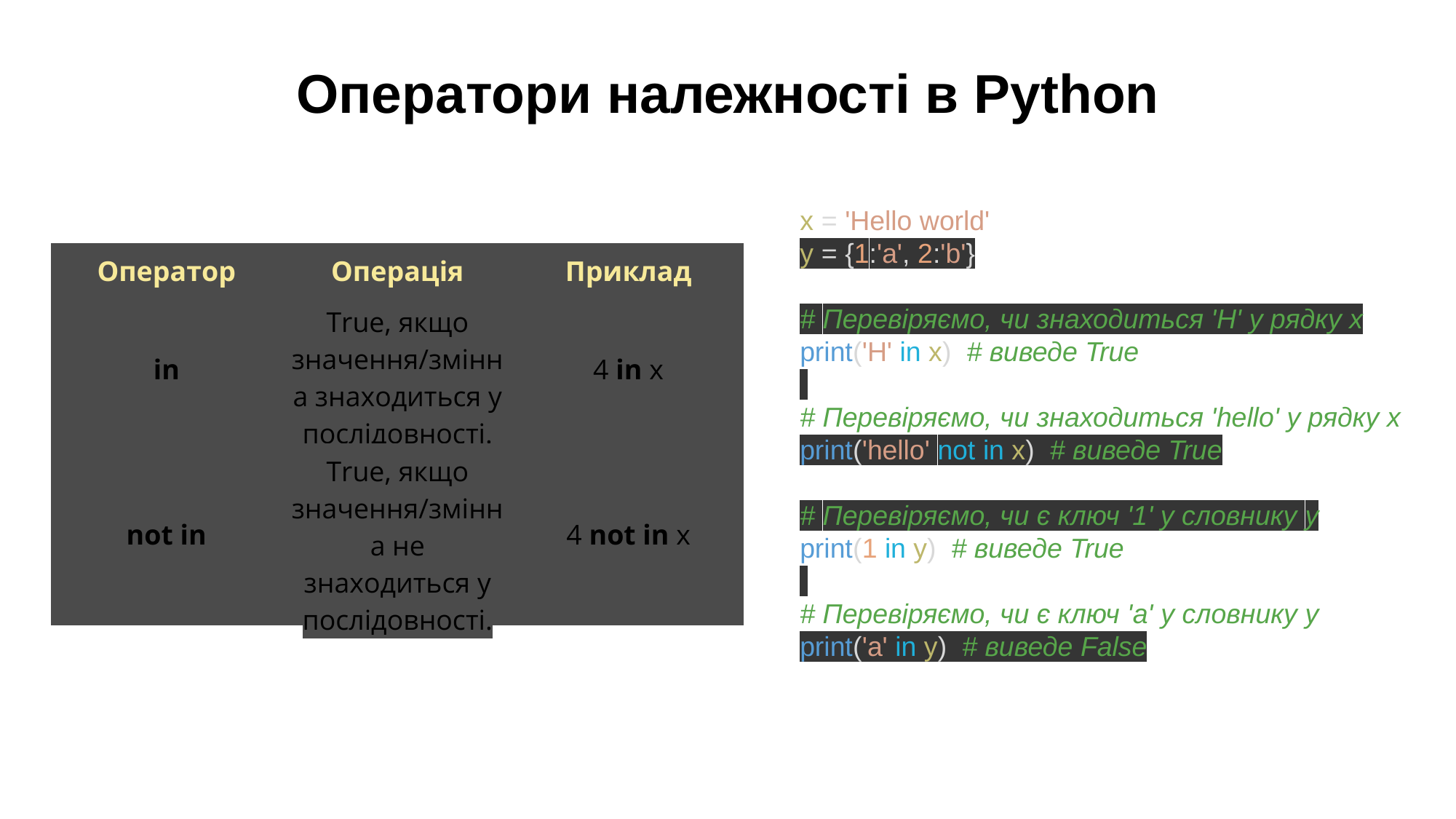

Оператори належності в Python
x = 'Hello world'
y = {1:'a', 2:'b'}

# Перевіряємо, чи знаходиться 'H' у рядку x
print('H' in x)  # виведе True

# Перевіряємо, чи знаходиться 'hello' у рядку x
print('hello' not in x)  # виведе True

# Перевіряємо, чи є ключ '1' у словнику y
print(1 in y)  # виведе True

# Перевіряємо, чи є ключ 'a' у словнику y
print('a' in y)  # виведе False
| Оператор | Операція | Приклад |
| --- | --- | --- |
| in | True, якщо значення/змінна знаходиться у послідовності. | 4 in x |
| not in | True, якщо значення/змінна не знаходиться у послідовності. | 4 not in x |